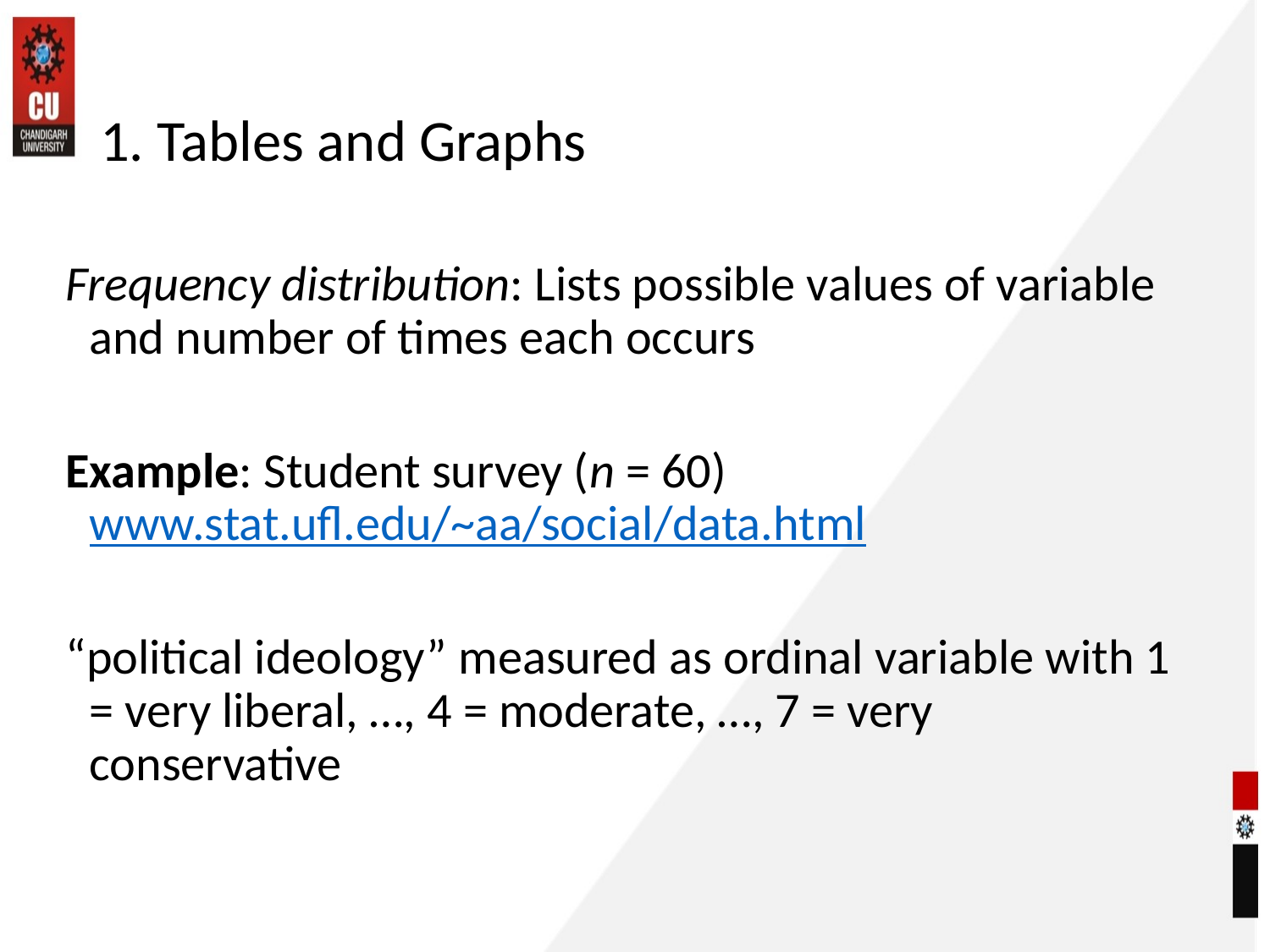

# 1. Tables and Graphs

Frequency distribution: Lists possible values of variable and number of times each occurs

Example: Student survey (n = 60) www.stat.ufl.edu/~aa/social/data.html

“political ideology” measured as ordinal variable with 1 = very liberal, …, 4 = moderate, …, 7 = very conservative